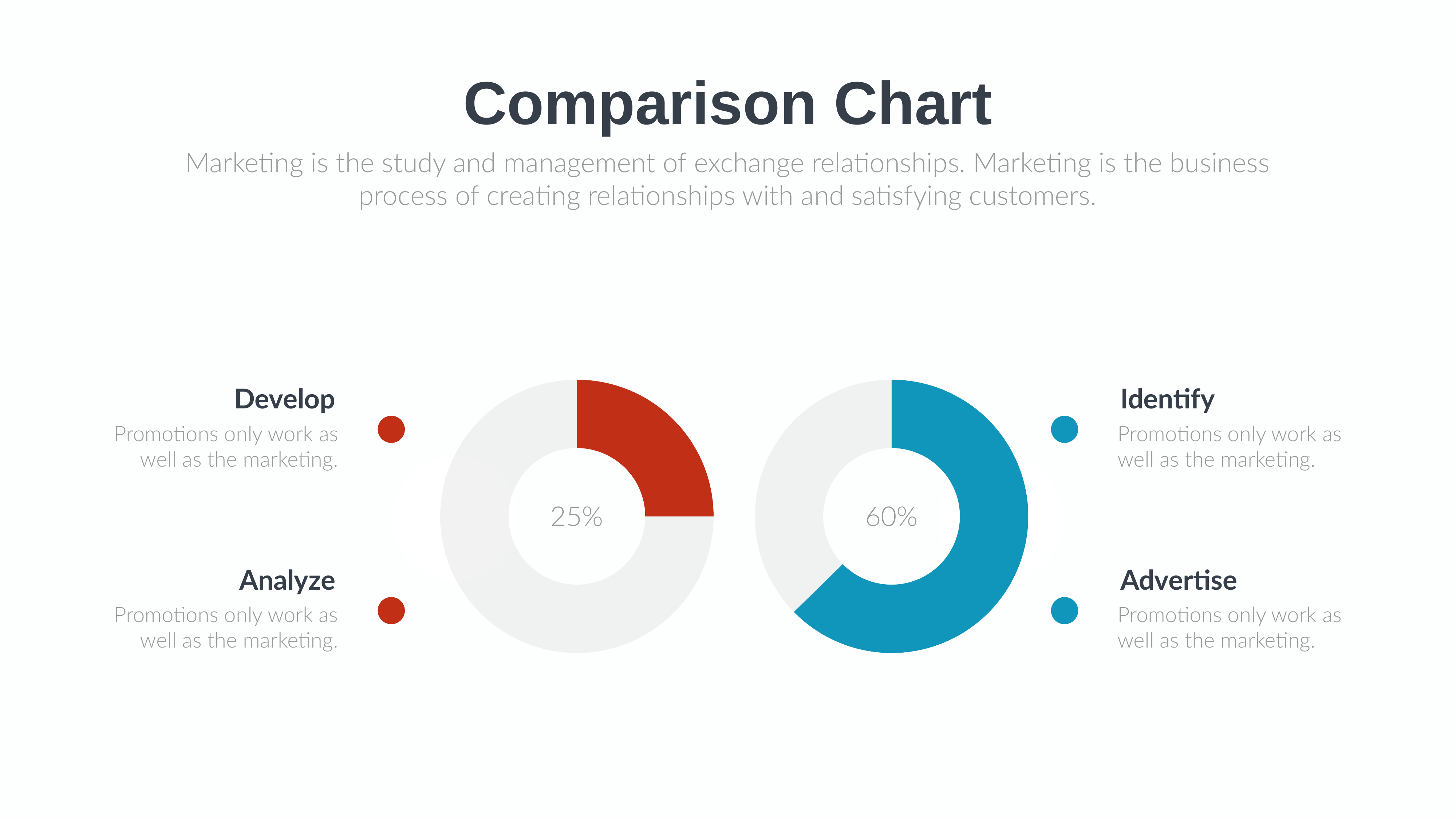

Comparison Chart
Marketing is the study and management of exchange relationships. Marketing is the business process of creating relationships with and satisfying customers.

### Chart

| Category | Sales |
|---|---|
| 1st Qtr | 2.9 |
| 2nd Qtr | 8.7 |

### Chart

| Category | Sales |
|---|---|
| 1st Qtr | 4.7 |
| 2nd Qtr | 2.8 |
Develop
Identify

Promotions only work as well as the marketing.
Promotions only work as well as the marketing.

25%
60%
Analyze
Advertise

Promotions only work as well as the marketing.
Promotions only work as well as the marketing.